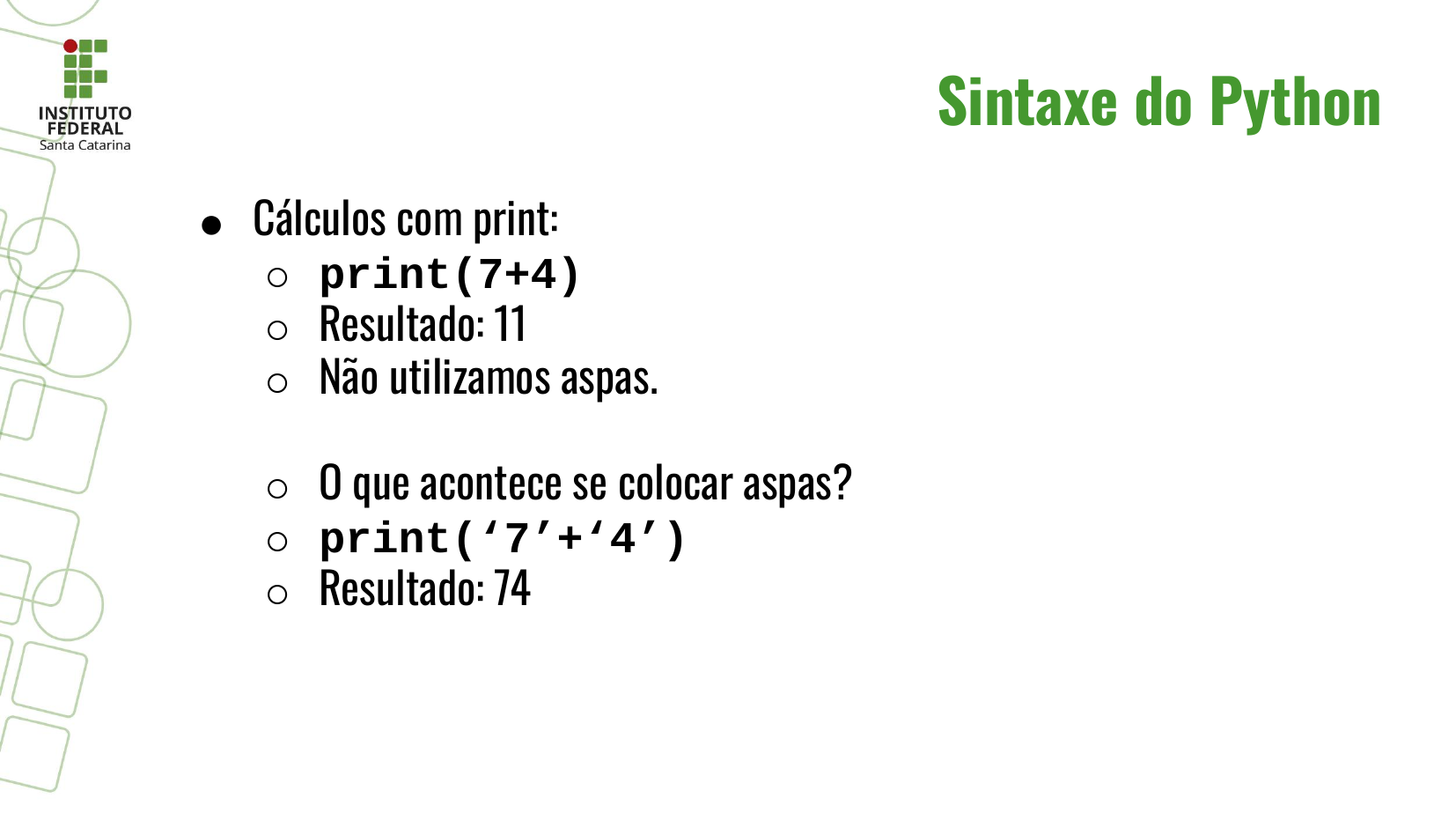

Sintaxe do Python
Cálculos com print:
print(7+4)
Resultado: 11
Não utilizamos aspas.

O que acontece se colocar aspas?
print(‘7’+‘4’)
Resultado: 74